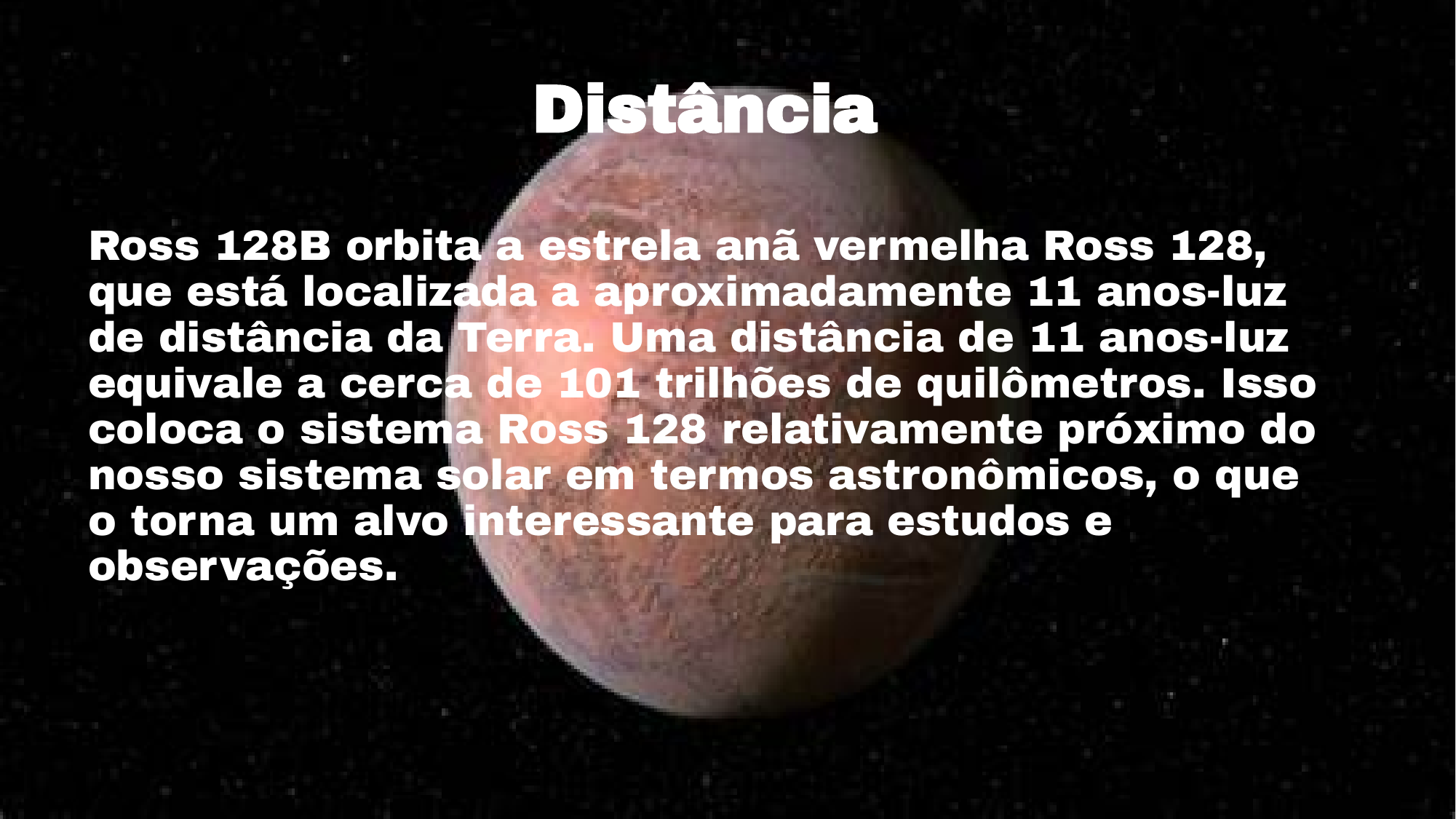

# Distância
Ross 128B orbita a estrela anã vermelha Ross 128, que está localizada a aproximadamente 11 anos-luz de distância da Terra. Uma distância de 11 anos-luz equivale a cerca de 101 trilhões de quilômetros. Isso coloca o sistema Ross 128 relativamente próximo do nosso sistema solar em termos astronômicos, o que o torna um alvo interessante para estudos e observações.